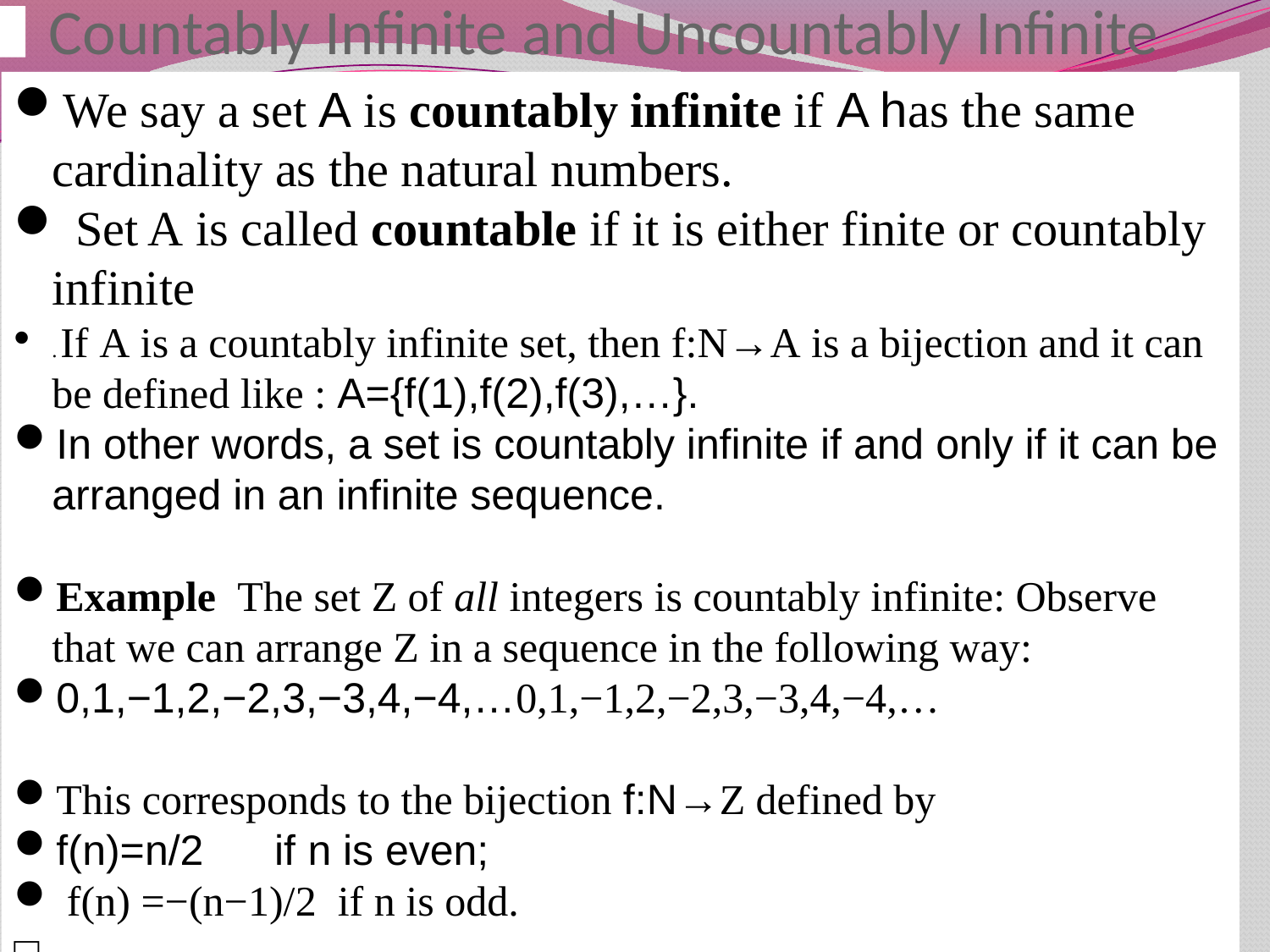

# Countably Infinite and Uncountably Infinite

We say a set A is countably infinite if A has the same cardinality as the natural numbers.
 Set A is called countable if it is either finite or countably infinite
. If A is a countably infinite set, then f:N→A is a bijection and it can be defined like : A={f(1),f(2),f(3),…}.
In other words, a set is countably infinite if and only if it can be arranged in an infinite sequence.

Example  The set Z of all integers is countably infinite: Observe that we can arrange Z in a sequence in the following way:
0,1,−1,2,−2,3,−3,4,−4,…0,1,−1,2,−2,3,−3,4,−4,…

This corresponds to the bijection f:N→Z defined by
f(n)=n/2      if n is even;
 f(n) =−(n−1)/2  if n is odd.
□